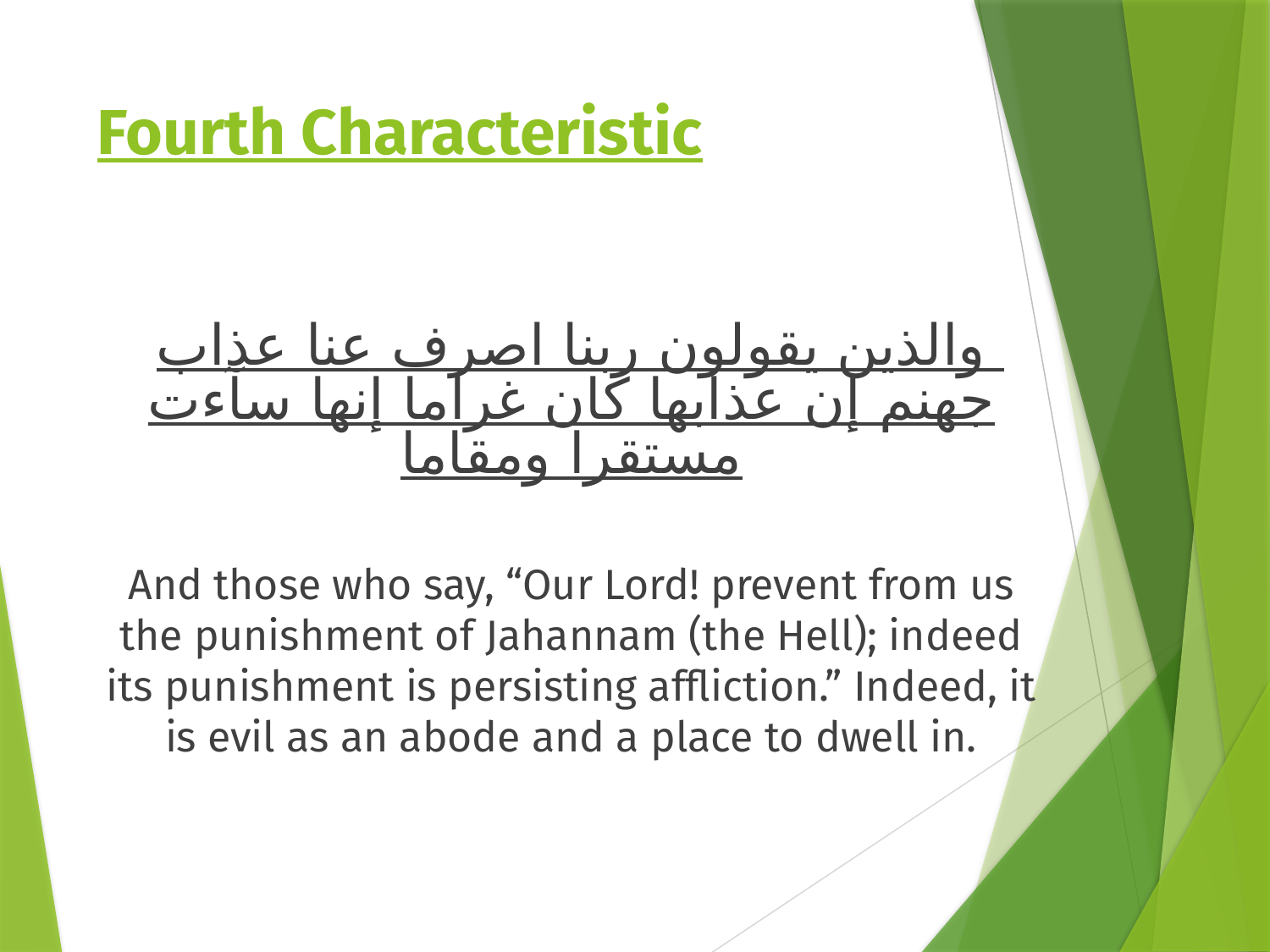

# Fourth Characteristic

والذين يقولون ربنا اصرف عنا عذاب جهنم إن عذابها كان غراما إنها سآءت مستقرا ومقاما

And those who say, “Our Lord! prevent from us the punishment of Jahannam (the Hell); indeed its punishment is persisting affliction.” Indeed, it is evil as an abode and a place to dwell in.